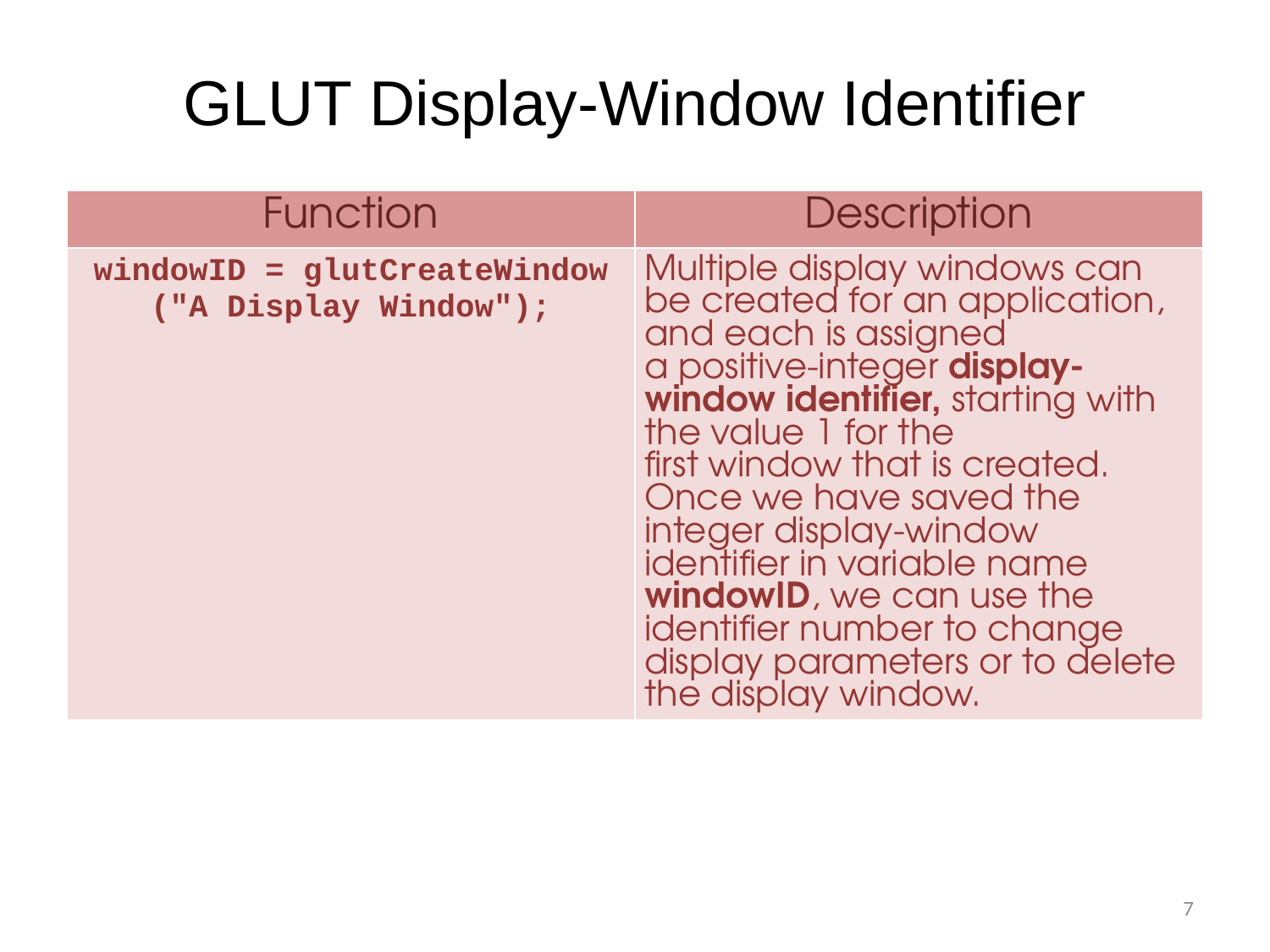

GLUT Display-Window Identifier
| Function | Description |
| --- | --- |
| windowID = glutCreateWindow ("A Display Window"); | Multiple display windows can be created for an application, and each is assigned a positive-integer display-window identifier, starting with the value 1 for the first window that is created. Once we have saved the integer display-window identifier in variable name windowID, we can use the identifier number to change display parameters or to delete the display window. |
7